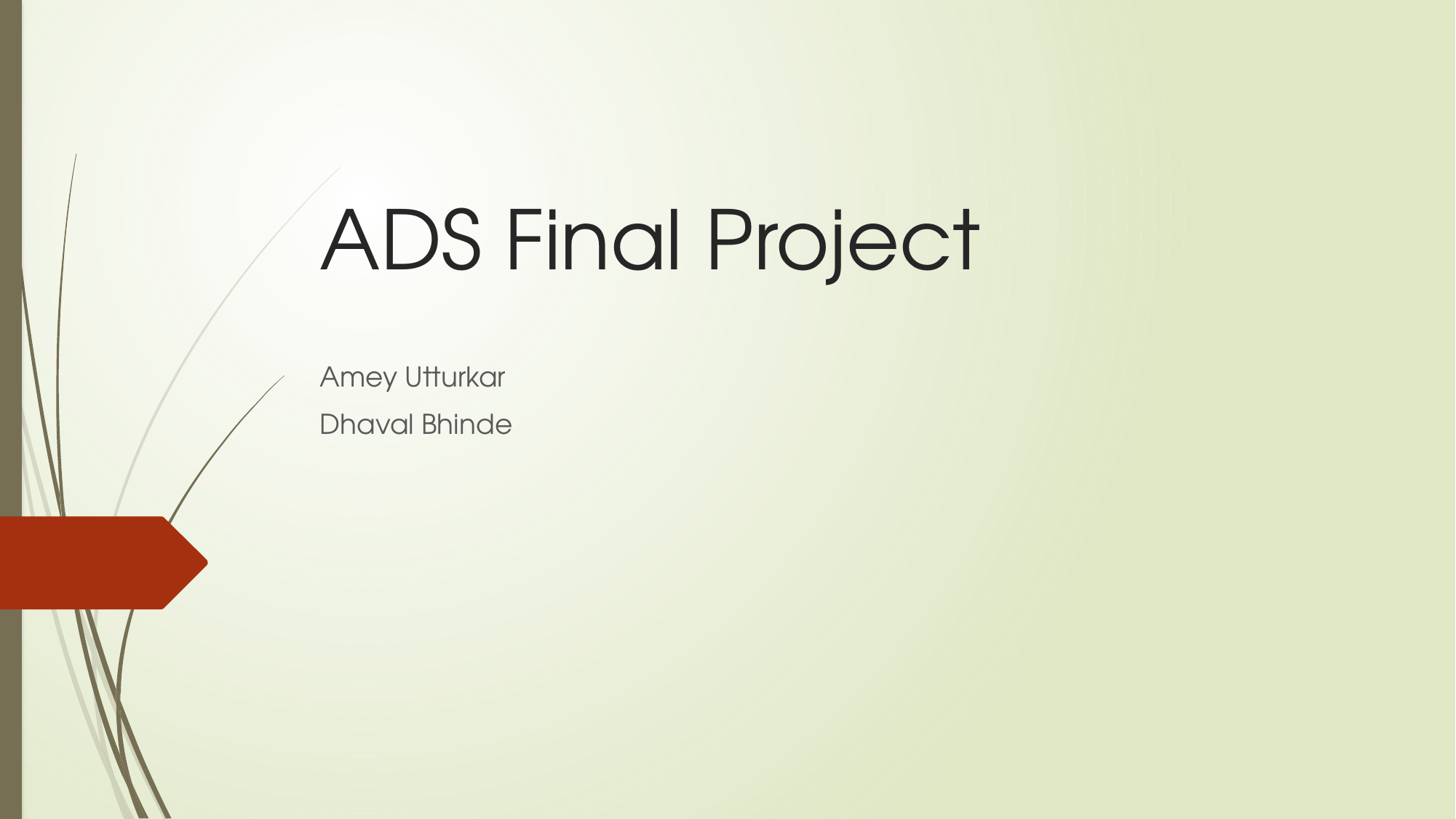

# ADS Final Project
Amey Utturkar
Dhaval Bhinde